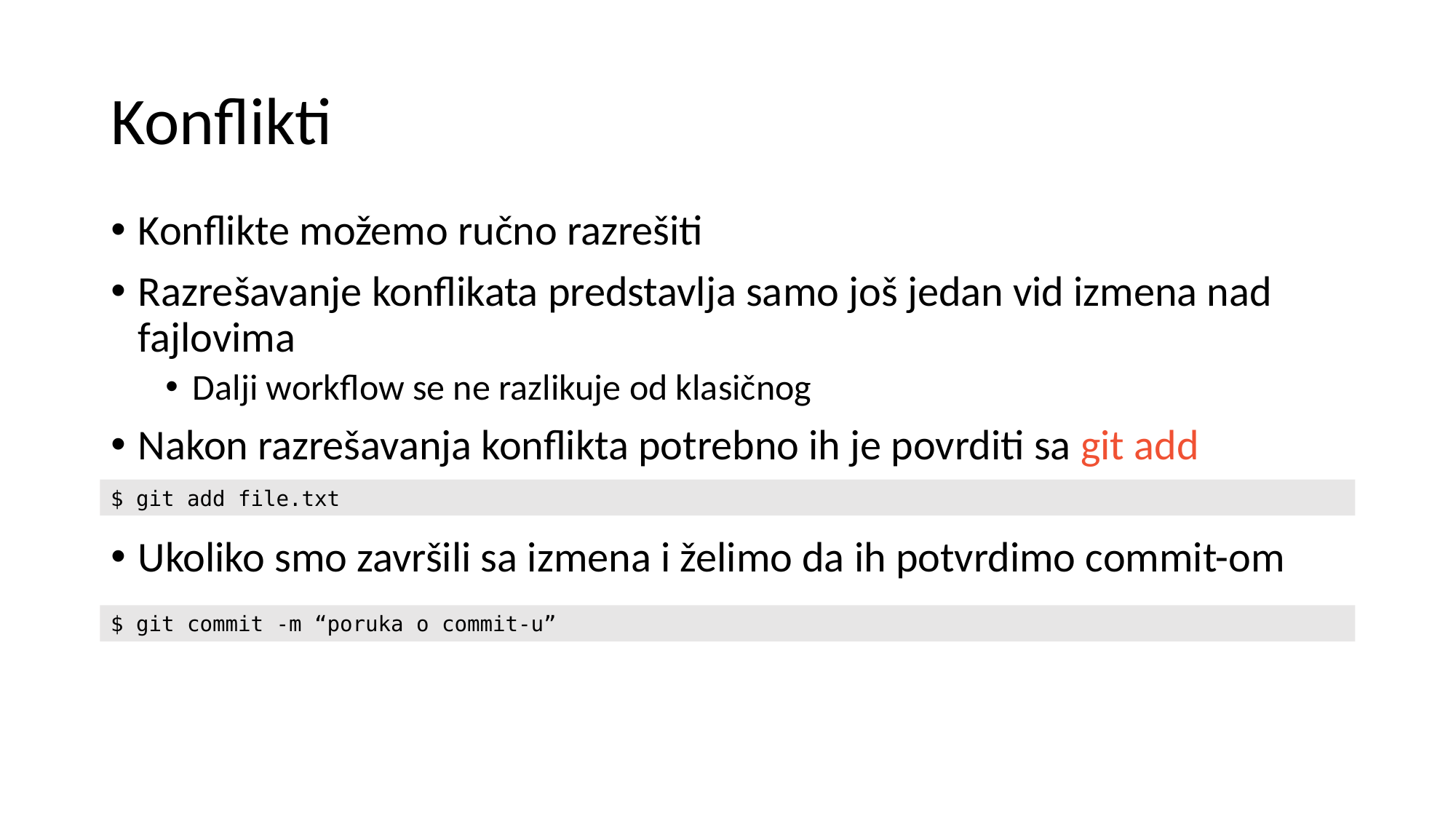

# Konflikti
Konflikte možemo ručno razrešiti
Razrešavanje konflikata predstavlja samo još jedan vid izmena nad fajlovima
Dalji workflow se ne razlikuje od klasičnog
Nakon razrešavanja konflikta potrebno ih je povrditi sa git add
$ git add file.txt
Ukoliko smo završili sa izmena i želimo da ih potvrdimo commit-om
$ git commit -m “poruka o commit-u”